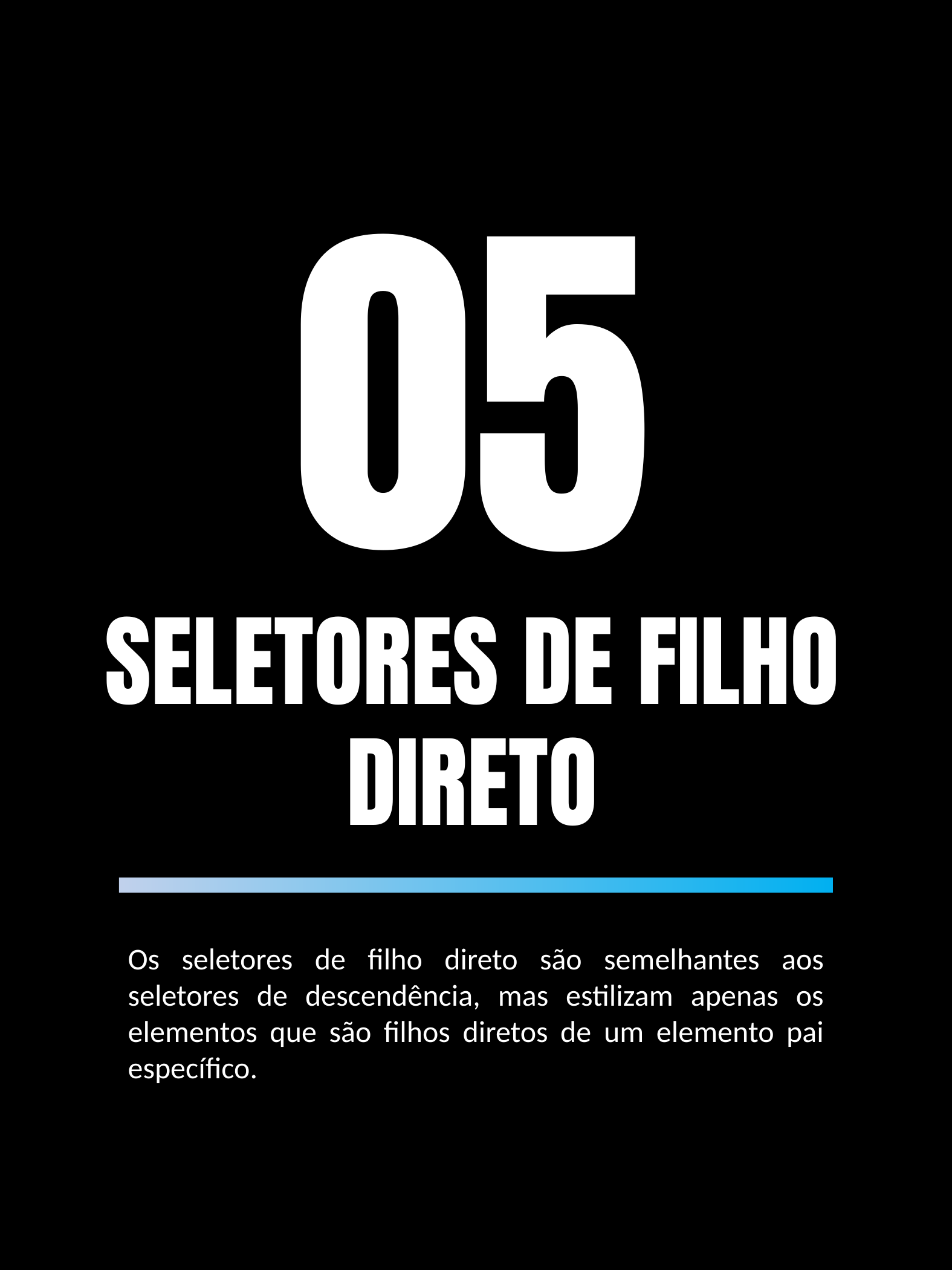

05
SELETORES DE FILHO DIRETO

Os seletores de filho direto são semelhantes aos seletores de descendência, mas estilizam apenas os elementos que são filhos diretos de um elemento pai específico.